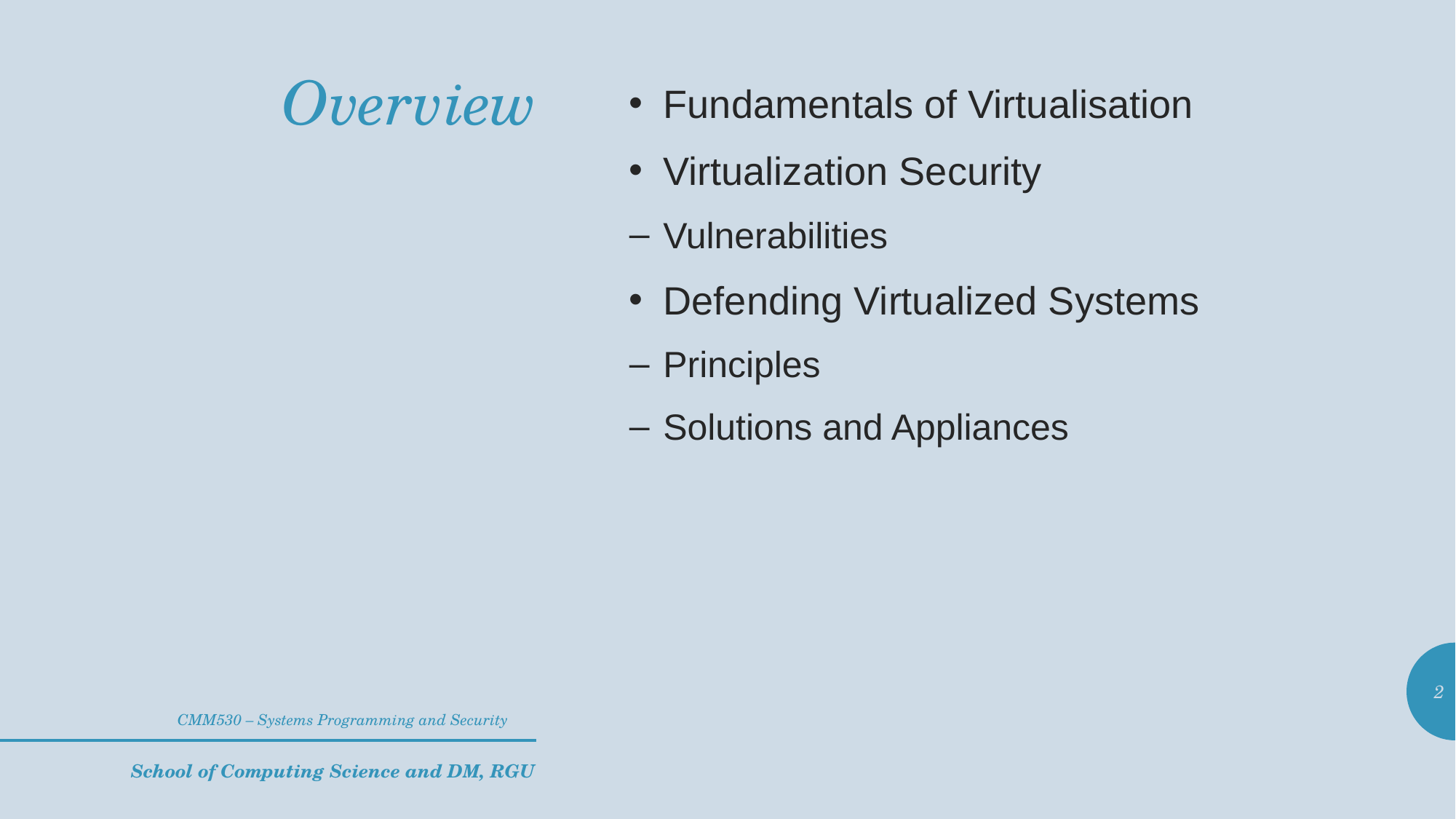

# Overview
Fundamentals of Virtualisation
Virtualization Security
Vulnerabilities
Defending Virtualized Systems
Principles
Solutions and Appliances
2
CMM530 – Systems Programming and Security

School of Computing Science and DM, RGU